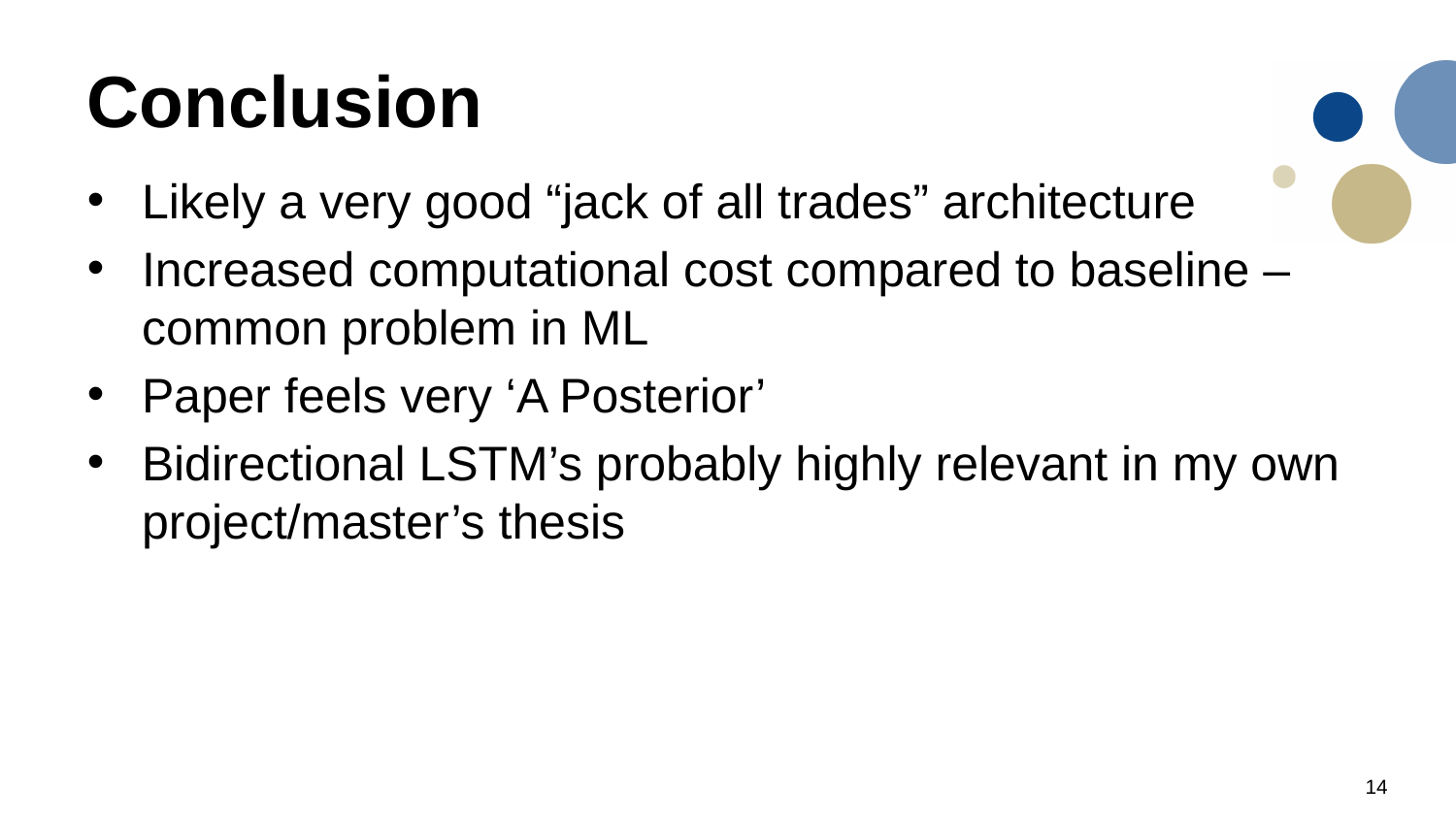

# Conclusion
Likely a very good “jack of all trades” architecture
Increased computational cost compared to baseline – common problem in ML
Paper feels very ‘A Posterior’
Bidirectional LSTM’s probably highly relevant in my own project/master’s thesis